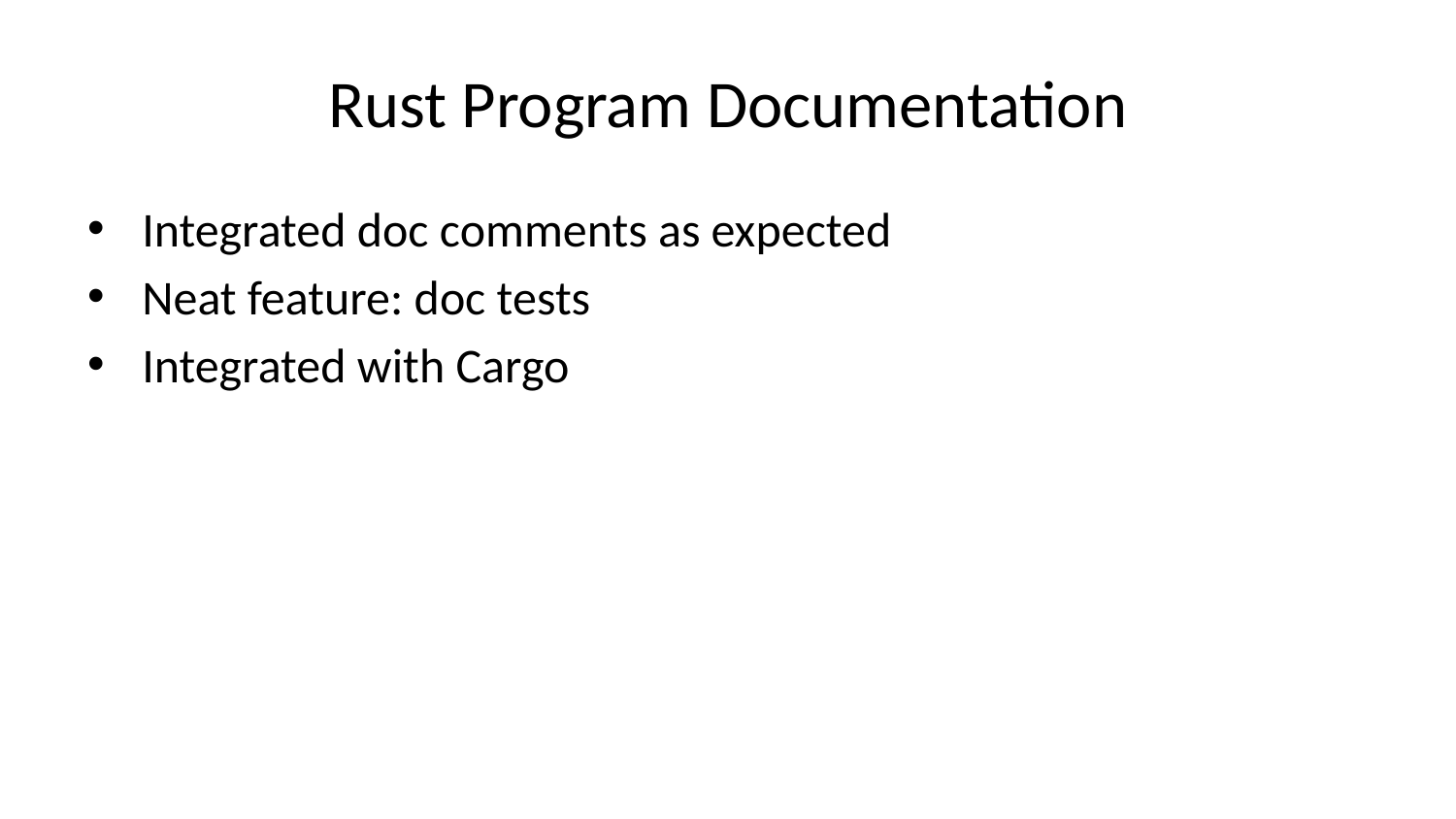

# Rust Program Documentation
Integrated doc comments as expected
Neat feature: doc tests
Integrated with Cargo